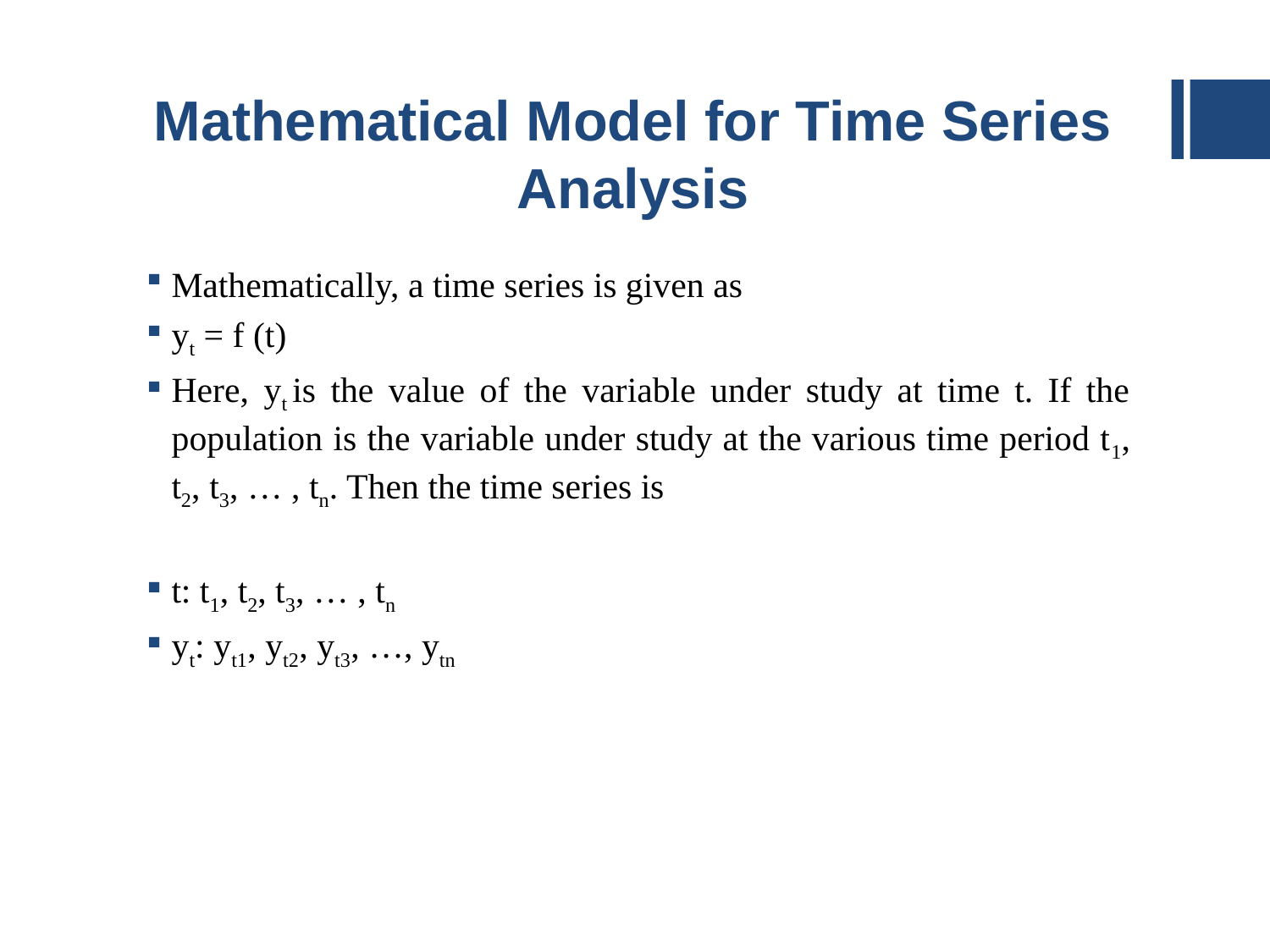

# Mathematical Model for Time Series Analysis
Mathematically, a time series is given as
yt = f (t)
Here, yt is the value of the variable under study at time t. If the population is the variable under study at the various time period t1, t2, t3, … , tn. Then the time series is

t: t1, t2, t3, … , tn
yt: yt1, yt2, yt3, …, ytn